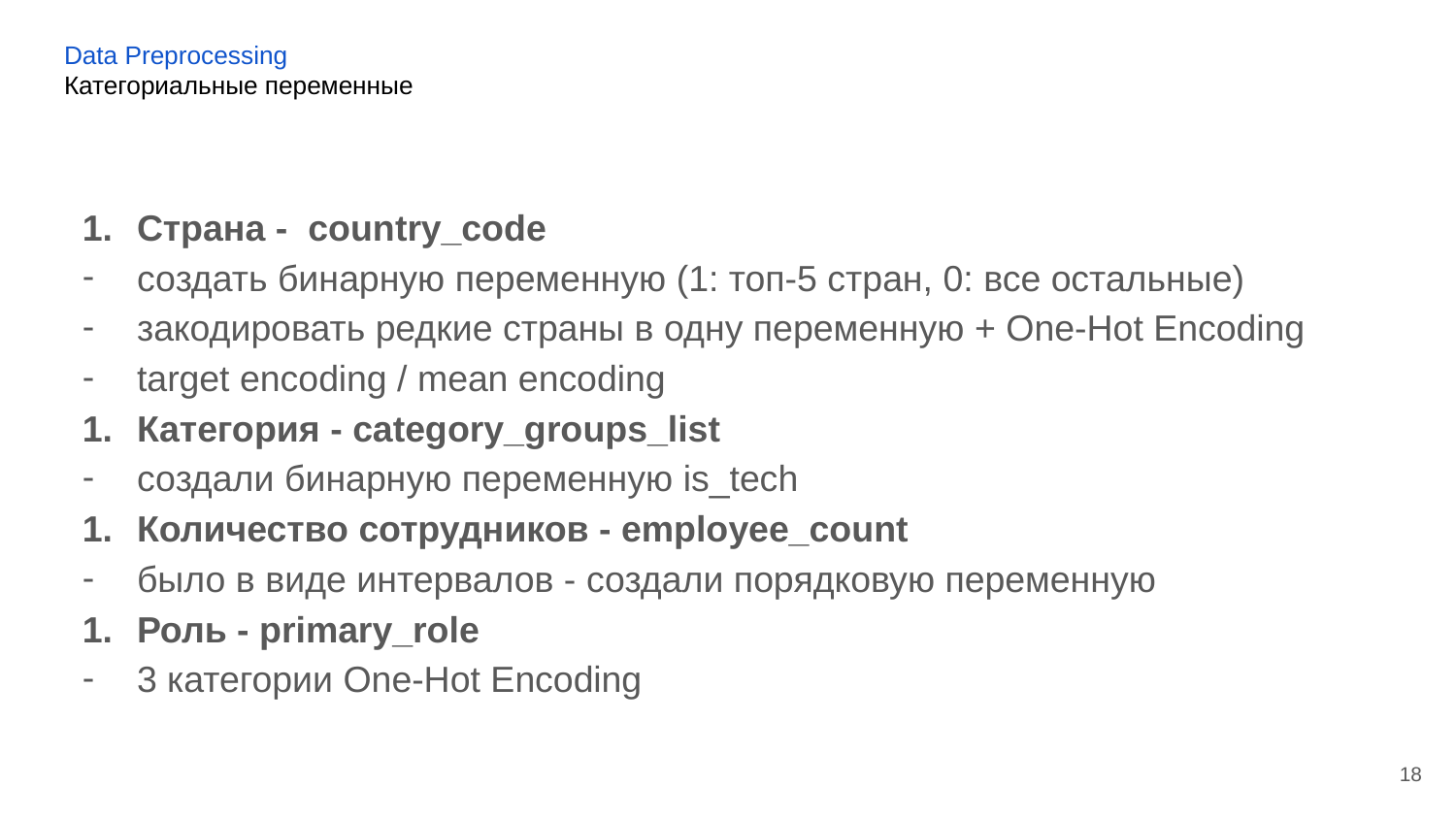

# Data Preprocessing
Категориальные переменные
Страна -  country_code
создать бинарную переменную (1: топ-5 стран, 0: все остальные)
закодировать редкие страны в одну переменную + One-Hot Encoding
target encoding / mean encoding
Категория - category_groups_list
создали бинарную переменную is_tech
Количество сотрудников - employee_count
было в виде интервалов - создали порядковую переменную
Роль - primary_role
3 категории One-Hot Encoding
18